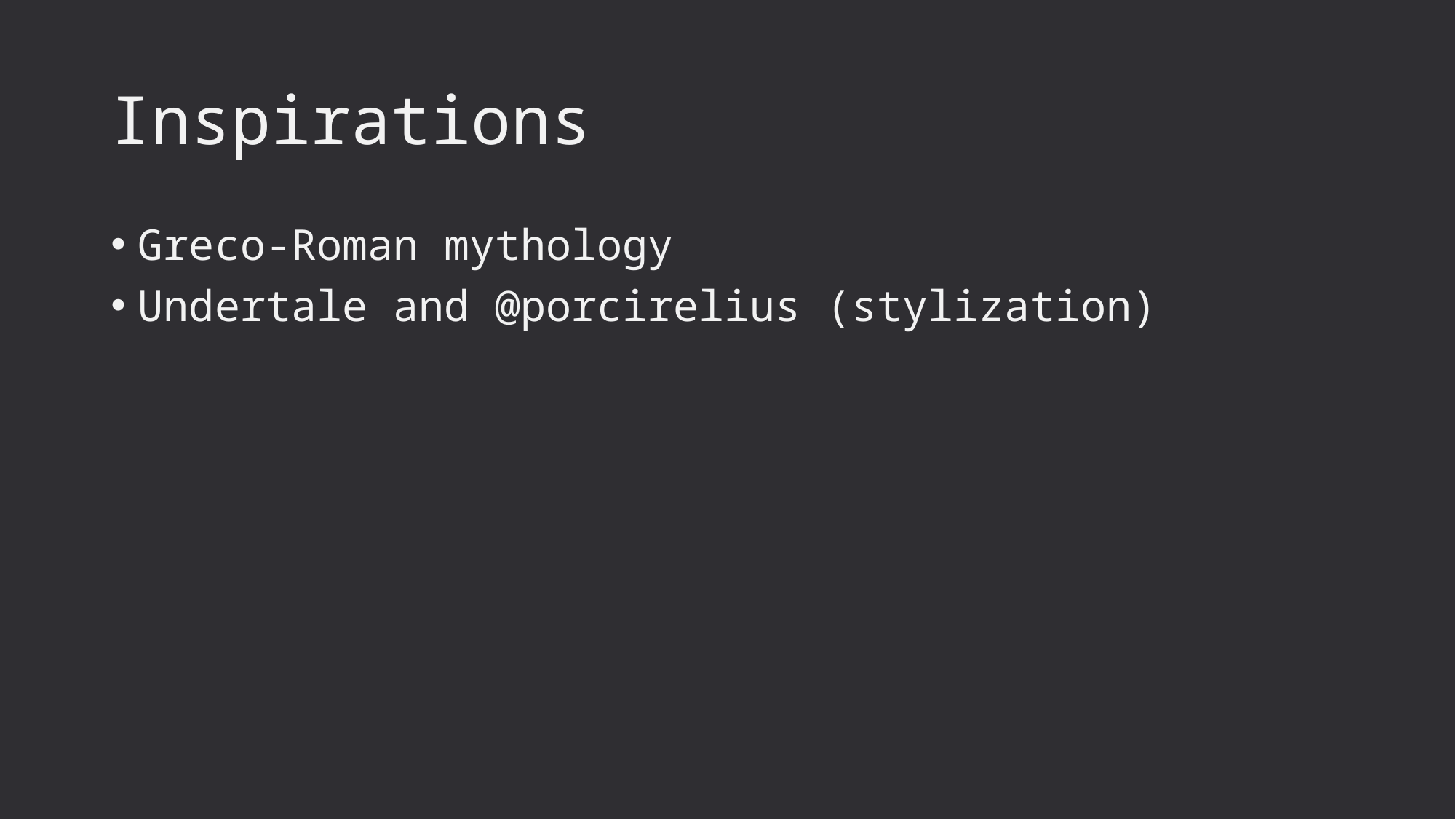

# Inspirations
Greco-Roman mythology
Undertale and @porcirelius (stylization)